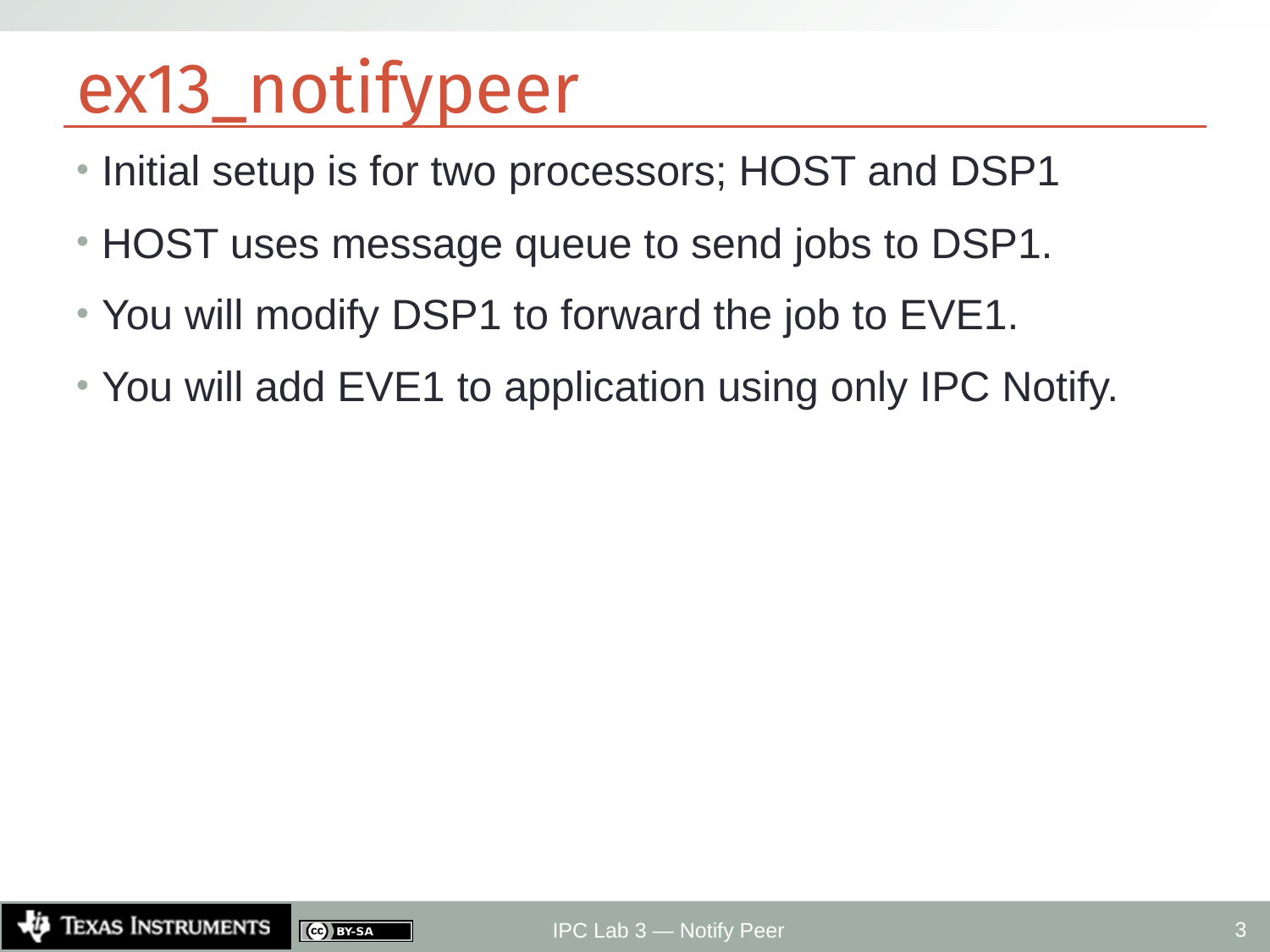

# ex13_notifypeer
Initial setup is for two processors; HOST and DSP1
HOST uses message queue to send jobs to DSP1.
You will modify DSP1 to forward the job to EVE1.
You will add EVE1 to application using only IPC Notify.
3
IPC Lab 3 — Notify Peer